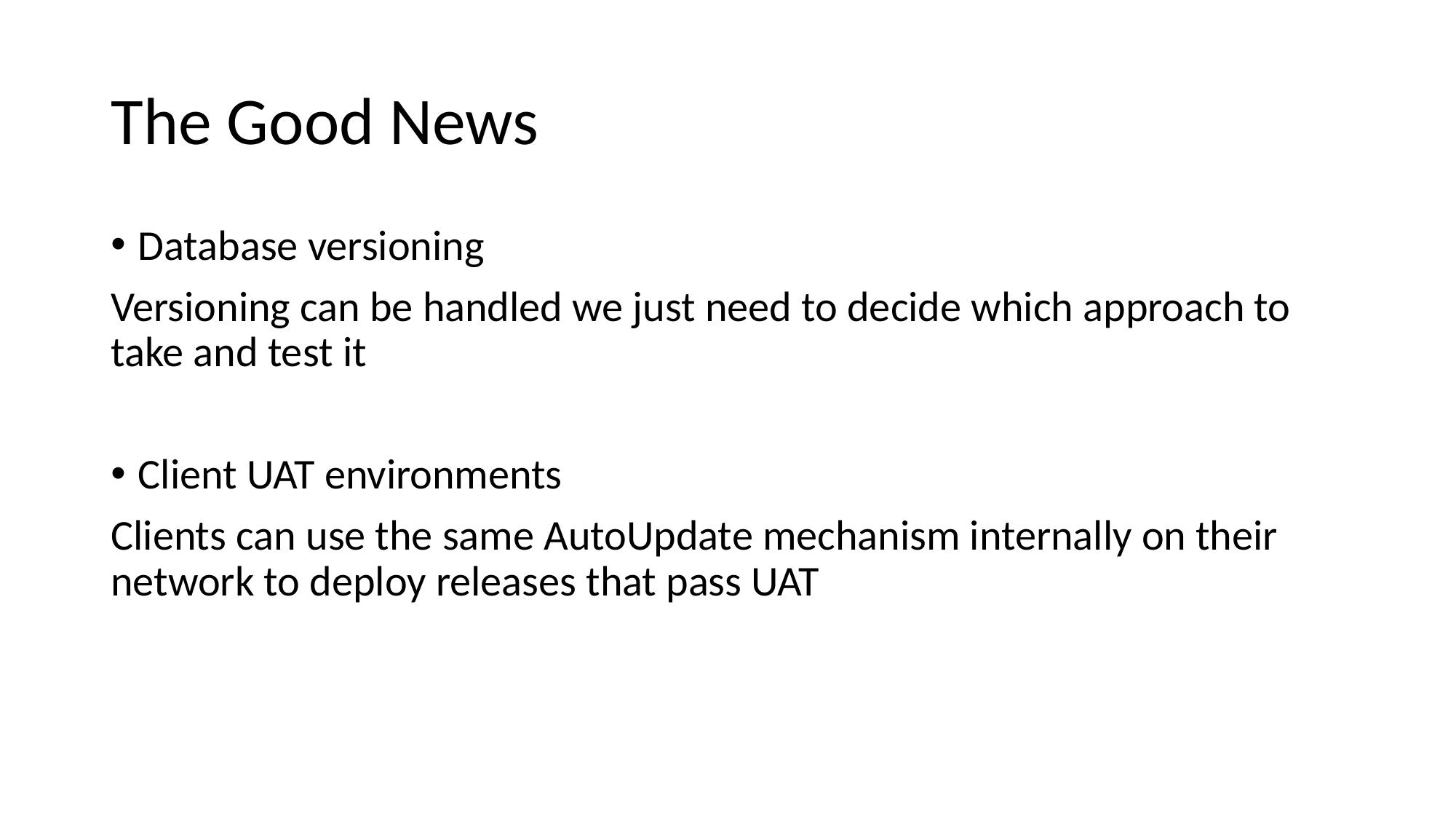

# The Good News
Database versioning
Versioning can be handled we just need to decide which approach to take and test it

Client UAT environments
Clients can use the same AutoUpdate mechanism internally on their network to deploy releases that pass UAT